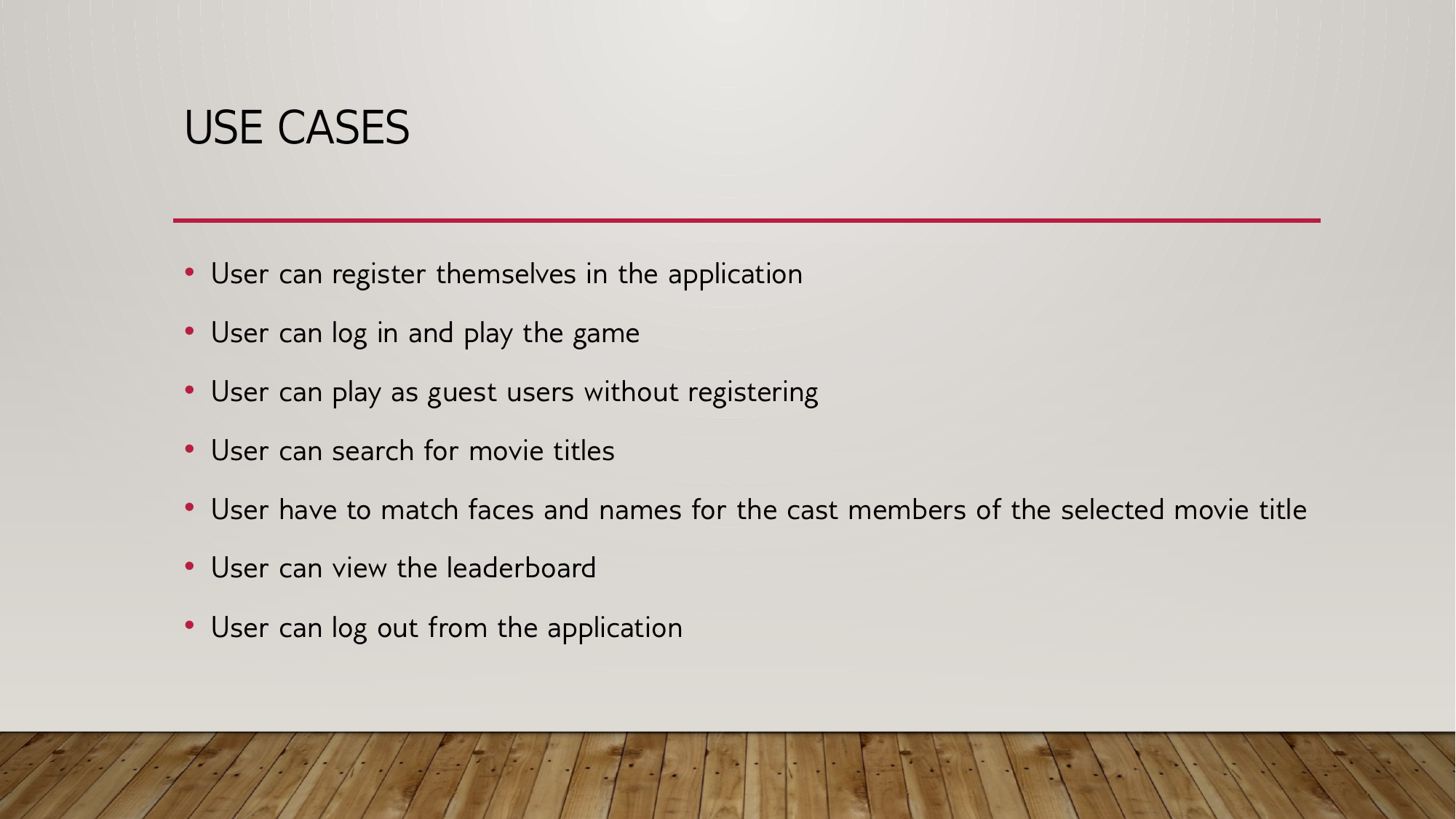

# Use cases
User can register themselves in the application
User can log in and play the game
User can play as guest users without registering
User can search for movie titles
User have to match faces and names for the cast members of the selected movie title
User can view the leaderboard
User can log out from the application